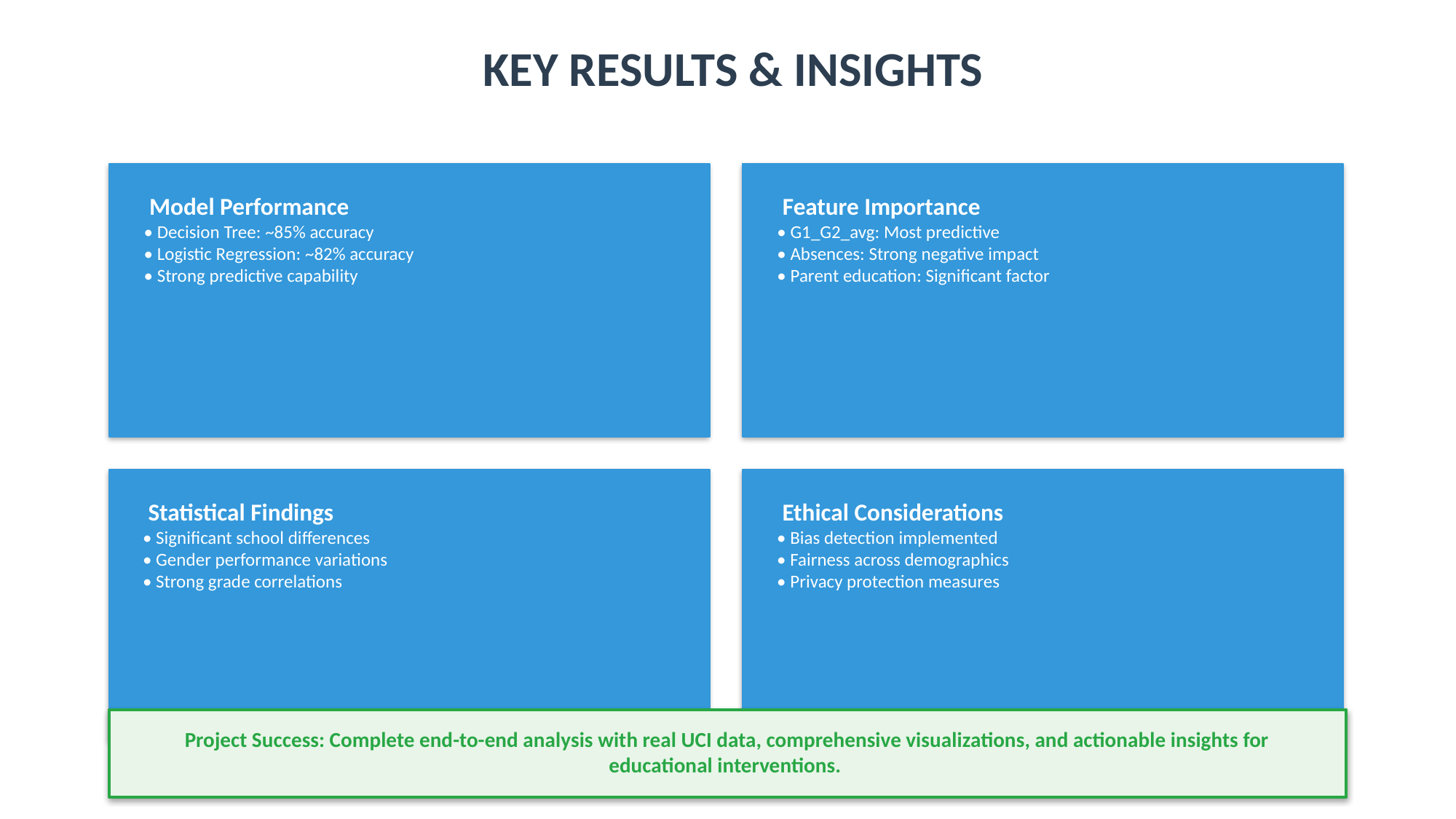

KEY RESULTS & INSIGHTS

 Model Performance
• Decision Tree: ~85% accuracy
• Logistic Regression: ~82% accuracy
• Strong predictive capability
 Feature Importance
• G1_G2_avg: Most predictive
• Absences: Strong negative impact
• Parent education: Significant factor

 Statistical Findings
• Significant school differences
• Gender performance variations
• Strong grade correlations
 Ethical Considerations
• Bias detection implemented
• Fairness across demographics
• Privacy protection measures

 Project Success: Complete end-to-end analysis with real UCI data, comprehensive visualizations, and actionable insights for educational interventions.